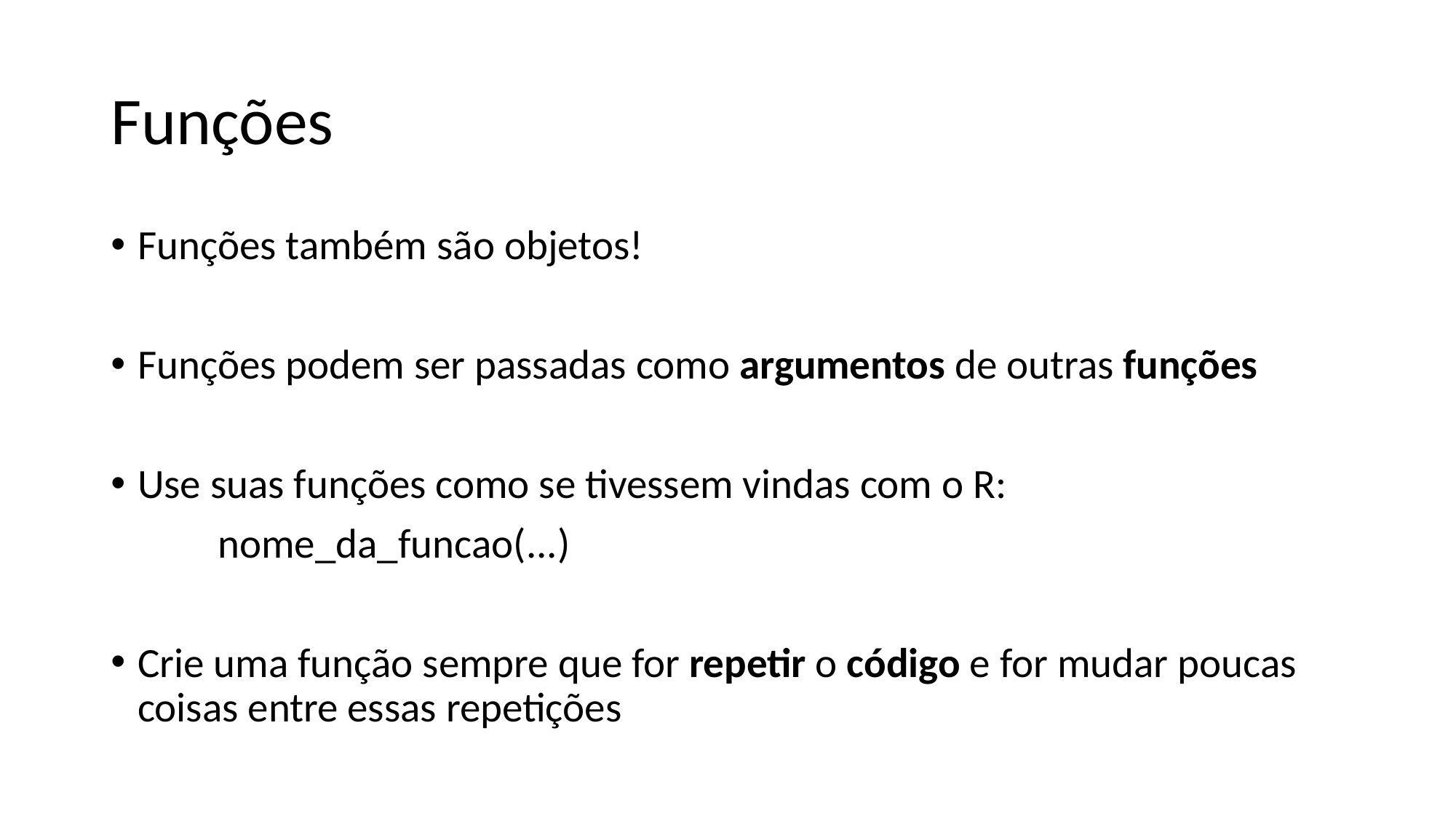

# Funções
Funções também são objetos!

Funções podem ser passadas como argumentos de outras funções

Use suas funções como se tivessem vindas com o R:
	nome_da_funcao(...)

Crie uma função sempre que for repetir o código e for mudar poucas coisas entre essas repetições